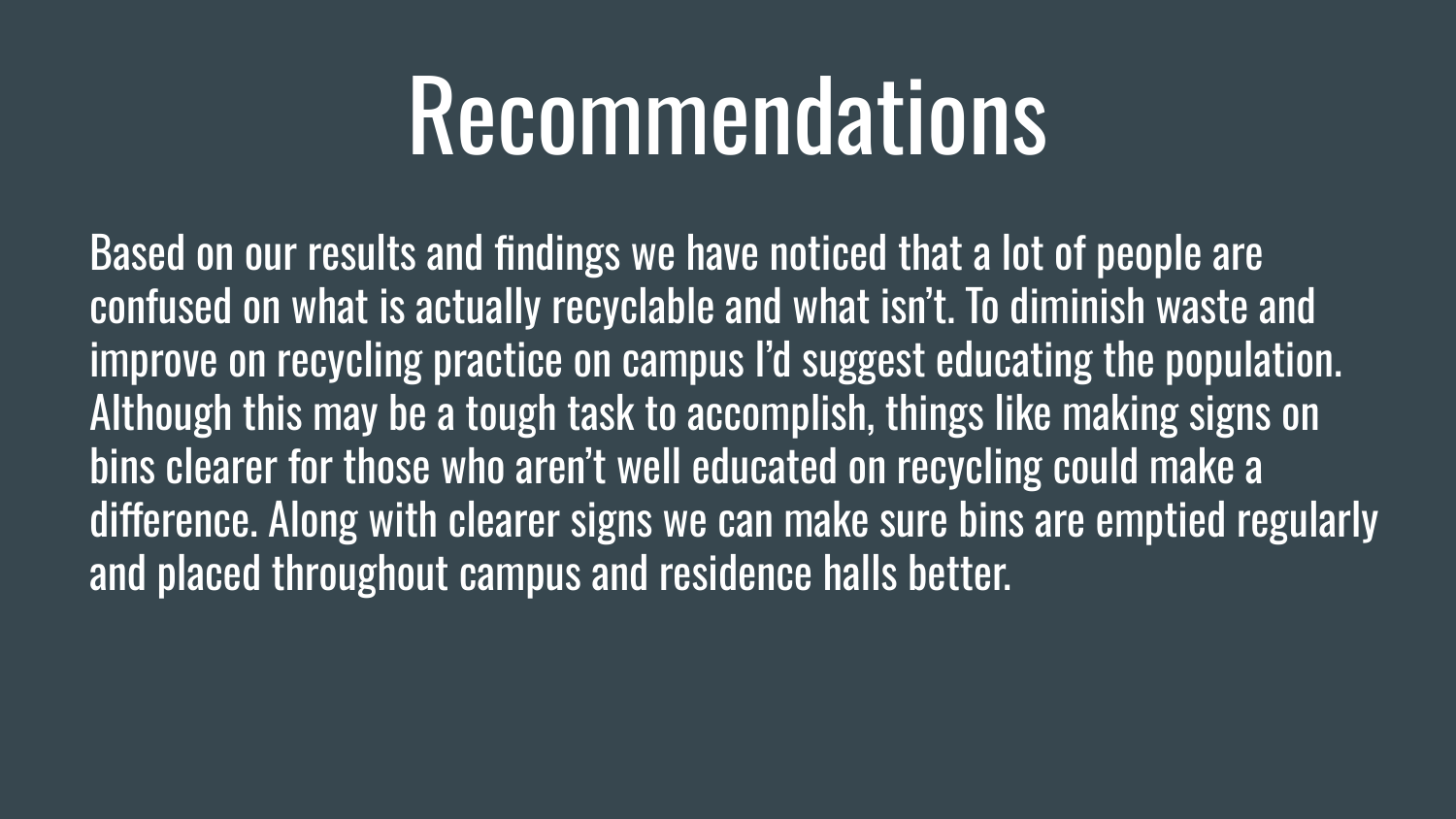

# Recommendations
Based on our results and findings we have noticed that a lot of people are confused on what is actually recyclable and what isn’t. To diminish waste and improve on recycling practice on campus I’d suggest educating the population. Although this may be a tough task to accomplish, things like making signs on bins clearer for those who aren’t well educated on recycling could make a difference. Along with clearer signs we can make sure bins are emptied regularly and placed throughout campus and residence halls better.